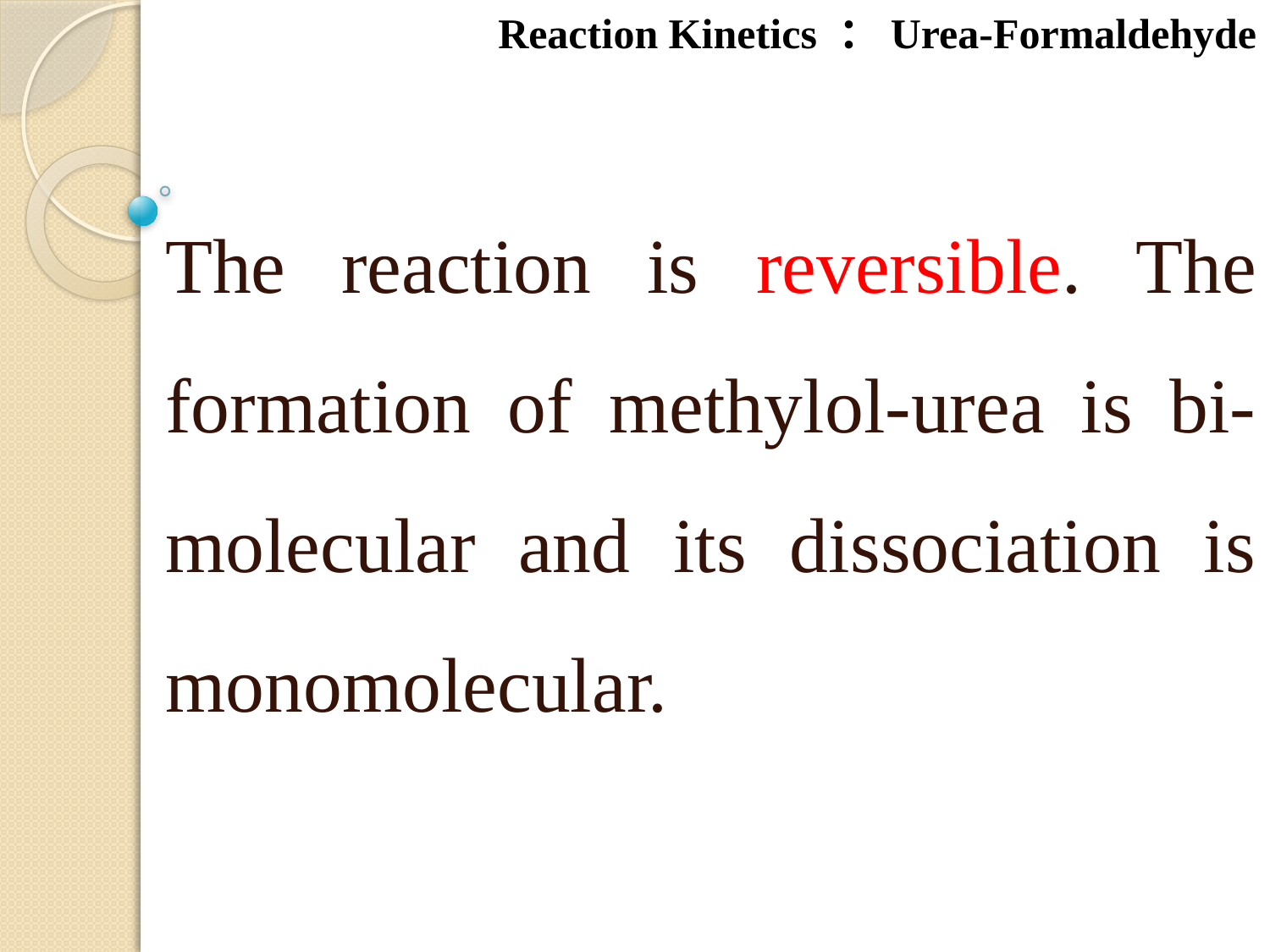

Reaction Kinetics ：Urea-Formaldehyde
The reaction is reversible. The formation of methylol-urea is bi-molecular and its dissociation is monomolecular.